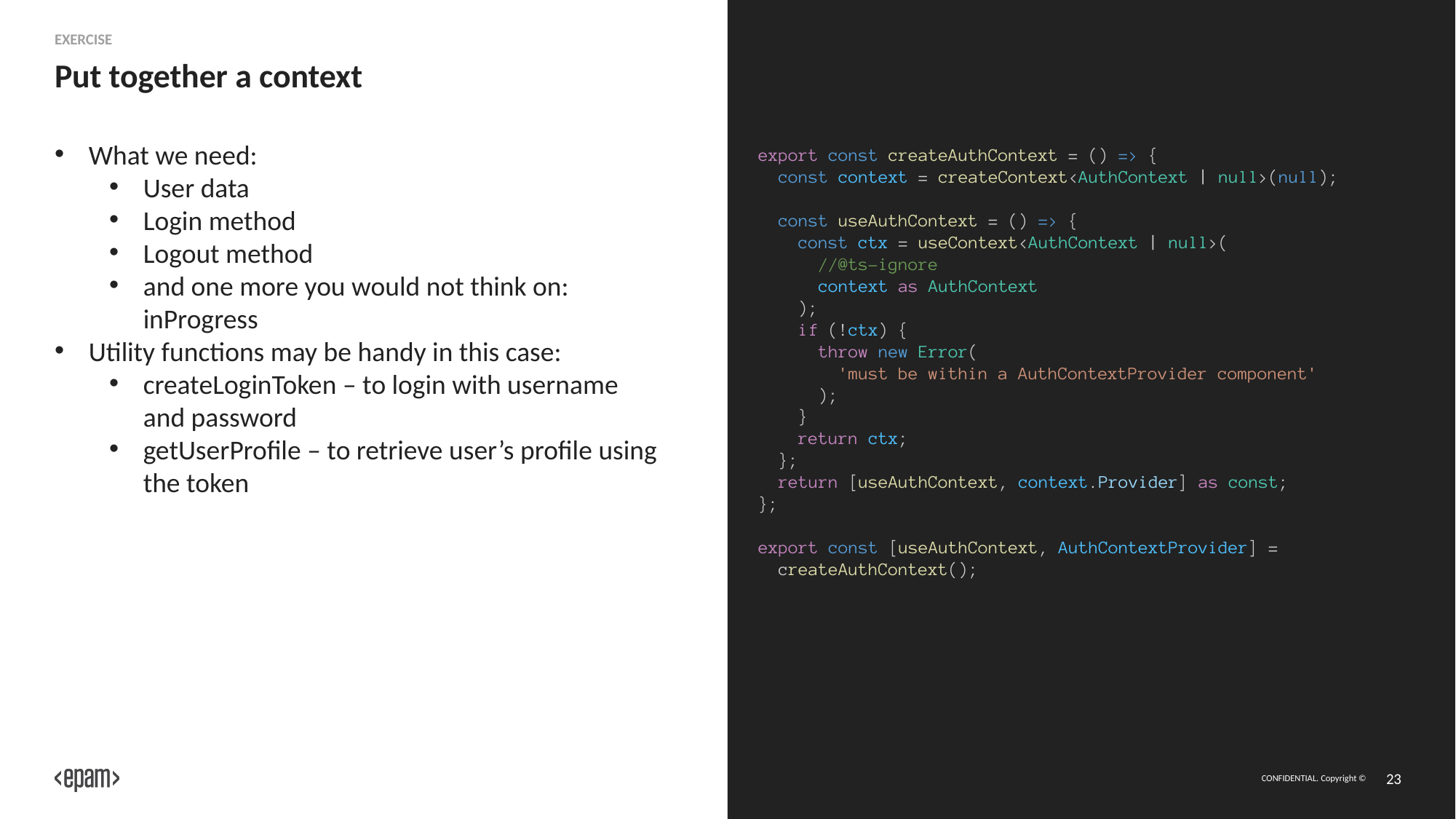

Exercise
# Put together a context
What we need:
User data
Login method
Logout method
and one more you would not think on: inProgress
Utility functions may be handy in this case:
createLoginToken – to login with username and password
getUserProfile – to retrieve user’s profile using the token

export const createAuthContext = () => {
  const context = createContext<AuthContext | null>(null);

  const useAuthContext = () => {
    const ctx = useContext<AuthContext | null>(
      //@ts-ignore
      context as AuthContext
    );
    if (!ctx) {
      throw new Error(
        'must be within a AuthContextProvider component'
      );
    }
    return ctx;
  };
  return [useAuthContext, context.Provider] as const;
};
export const [useAuthContext, AuthContextProvider] =
  createAuthContext();